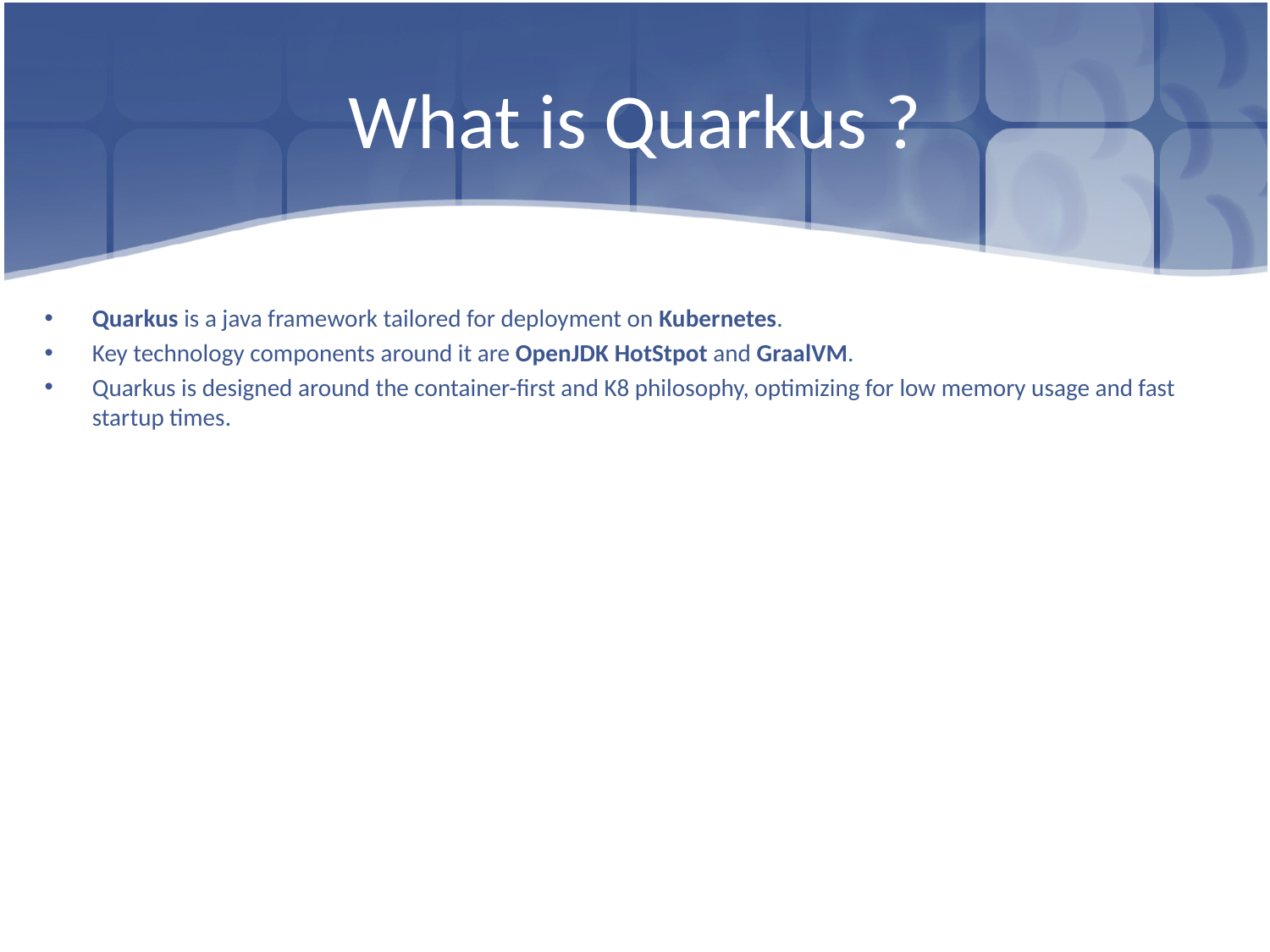

# What is Quarkus ?
Quarkus is a java framework tailored for deployment on Kubernetes.
Key technology components around it are OpenJDK HotStpot and GraalVM.
Quarkus is designed around the container-first and K8 philosophy, optimizing for low memory usage and fast startup times.